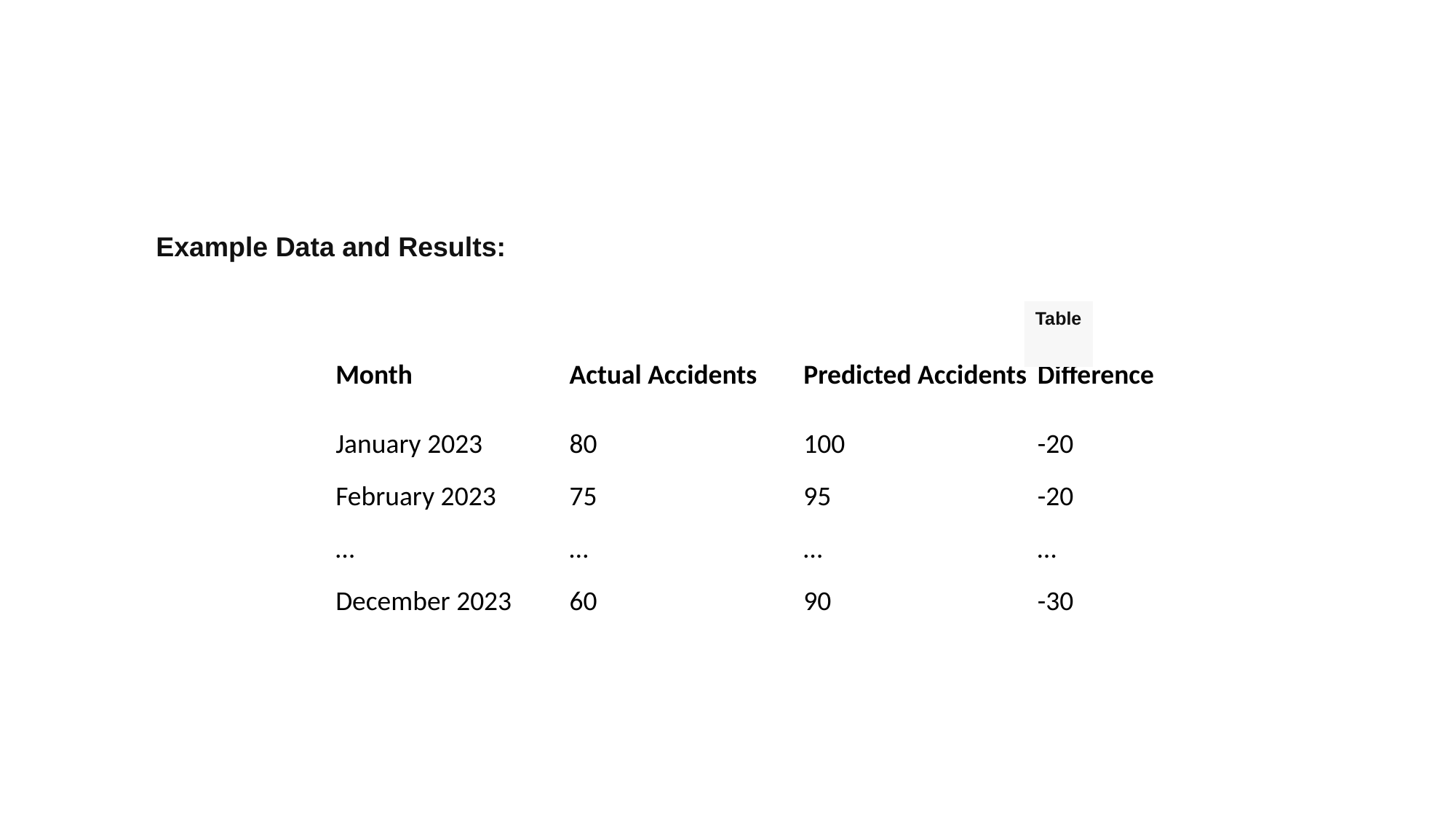

#
Example Data and Results:
Table

| Month | Actual Accidents | Predicted Accidents | Difference |
| --- | --- | --- | --- |
| January 2023 | 80 | 100 | -20 |
| February 2023 | 75 | 95 | -20 |
| … | … | … | … |
| December 2023 | 60 | 90 | -30 |